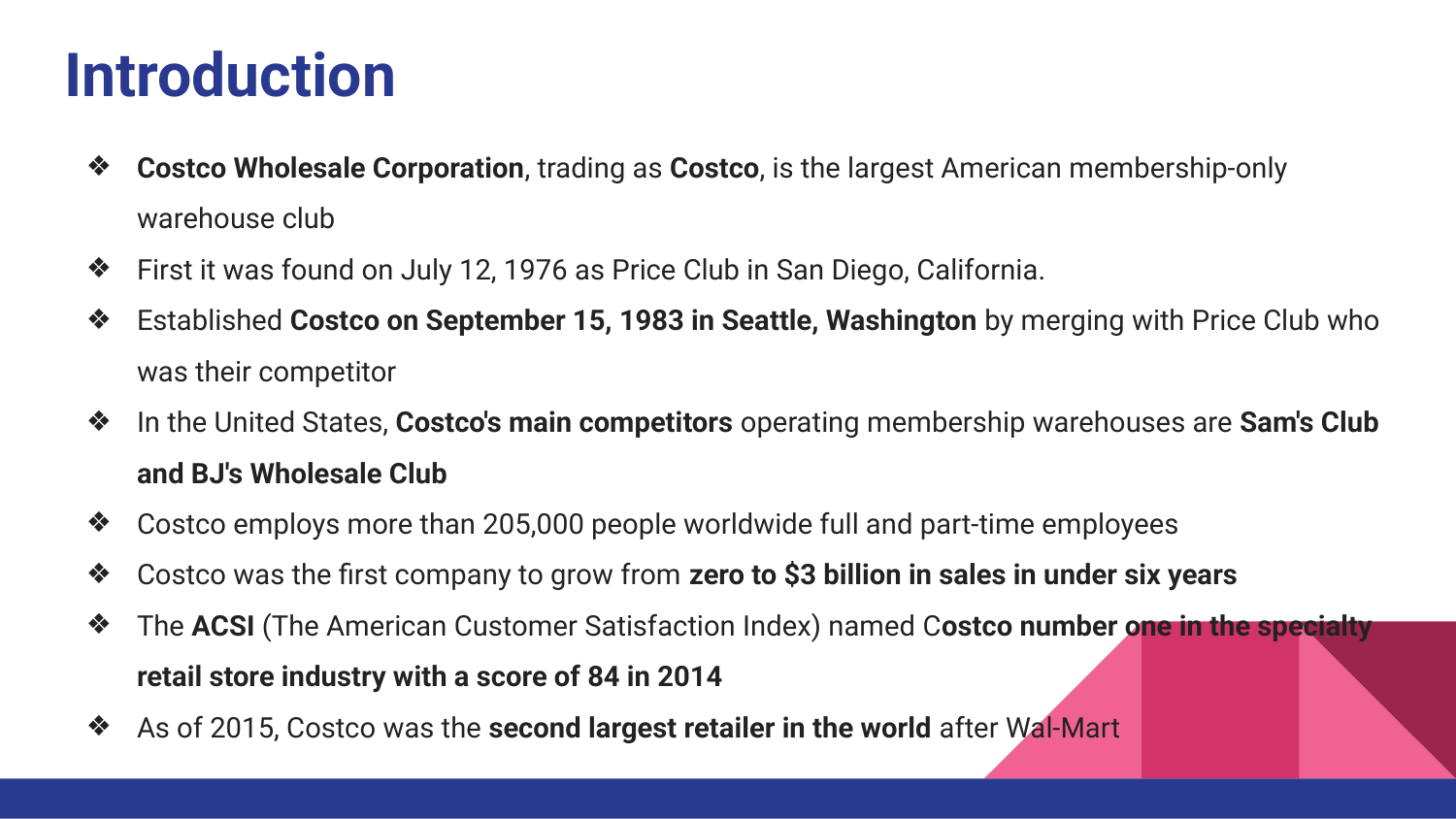

# Introduction
Costco Wholesale Corporation, trading as Costco, is the largest American membership-only warehouse club
First it was found on July 12, 1976 as Price Club in San Diego, California.
Established Costco on September 15, 1983 in Seattle, Washington by merging with Price Club who was their competitor
In the United States, Costco's main competitors operating membership warehouses are Sam's Club and BJ's Wholesale Club
Costco employs more than 205,000 people worldwide full and part-time employees
Costco was the first company to grow from zero to $3 billion in sales in under six years
The ACSI (The American Customer Satisfaction Index) named Costco number one in the specialty retail store industry with a score of 84 in 2014
As of 2015, Costco was the second largest retailer in the world after Wal-Mart